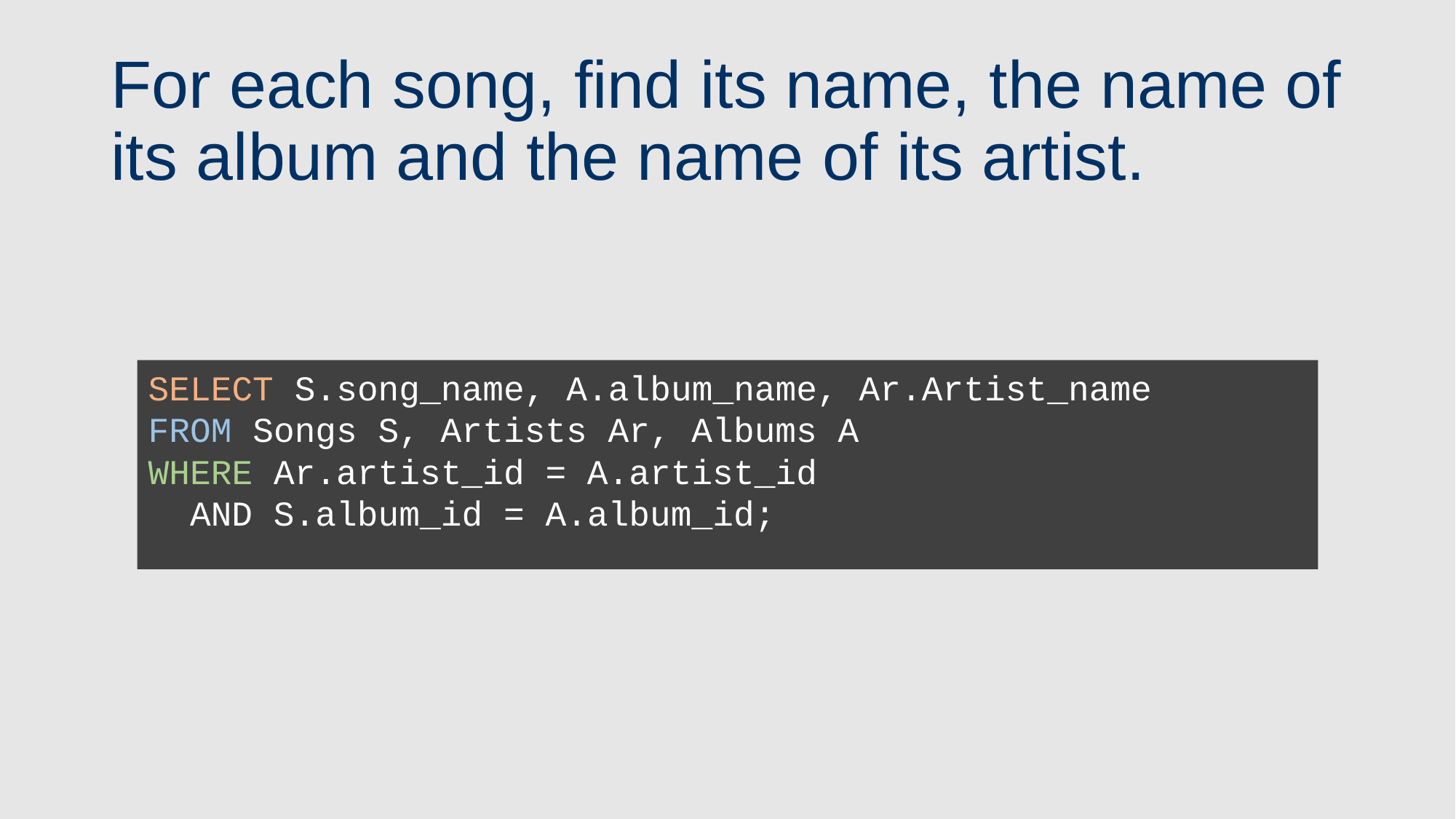

# For each song, find its name, the name of its album and the name of its artist.
SELECT S.song_name, A.album_name, Ar.Artist_name
FROM Songs S, Artists Ar, Albums A
WHERE Ar.artist_id = A.artist_id
  AND S.album_id = A.album_id;